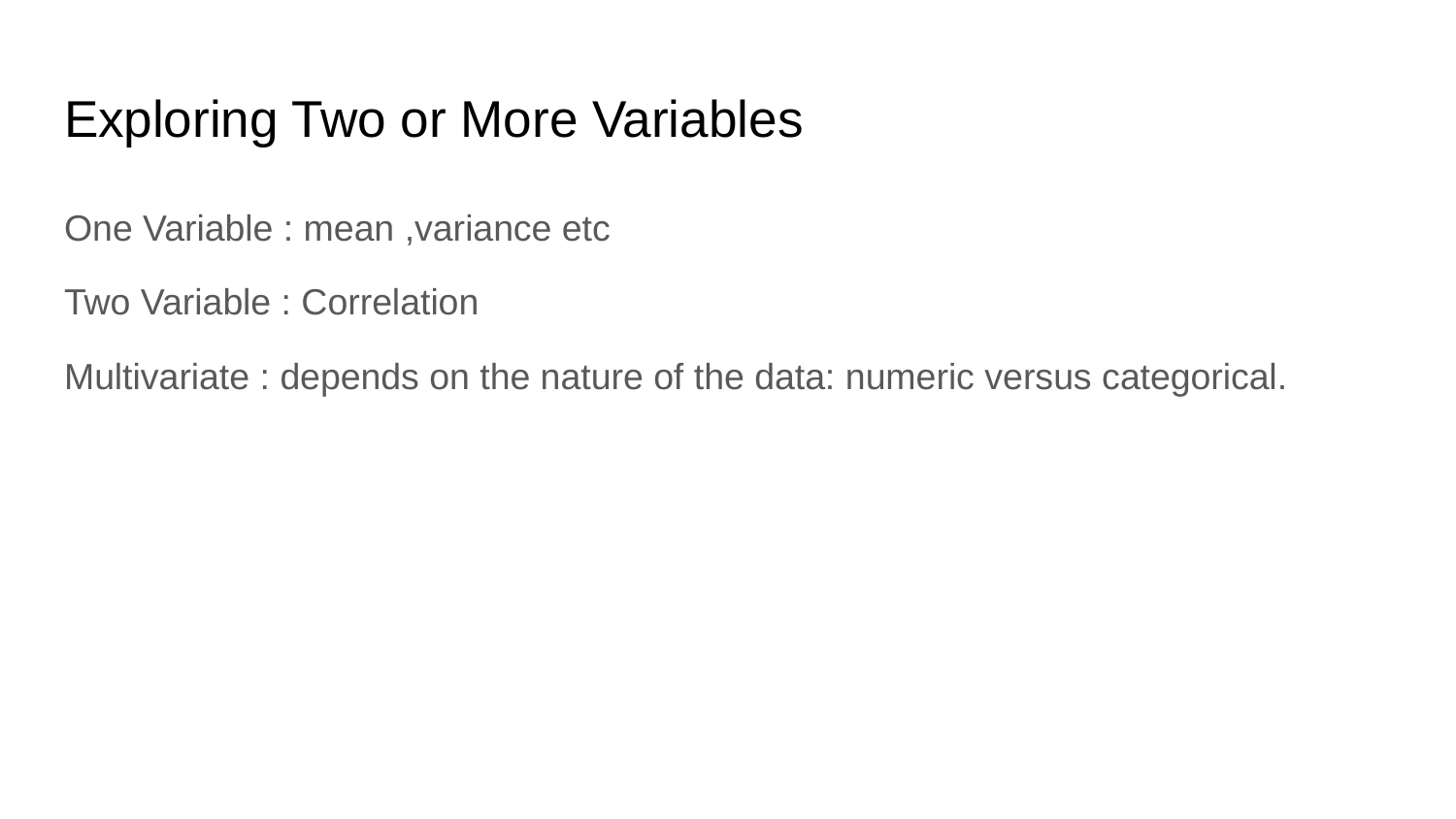

# Exploring Two or More Variables
One Variable : mean ,variance etc
Two Variable : Correlation
Multivariate : depends on the nature of the data: numeric versus categorical.